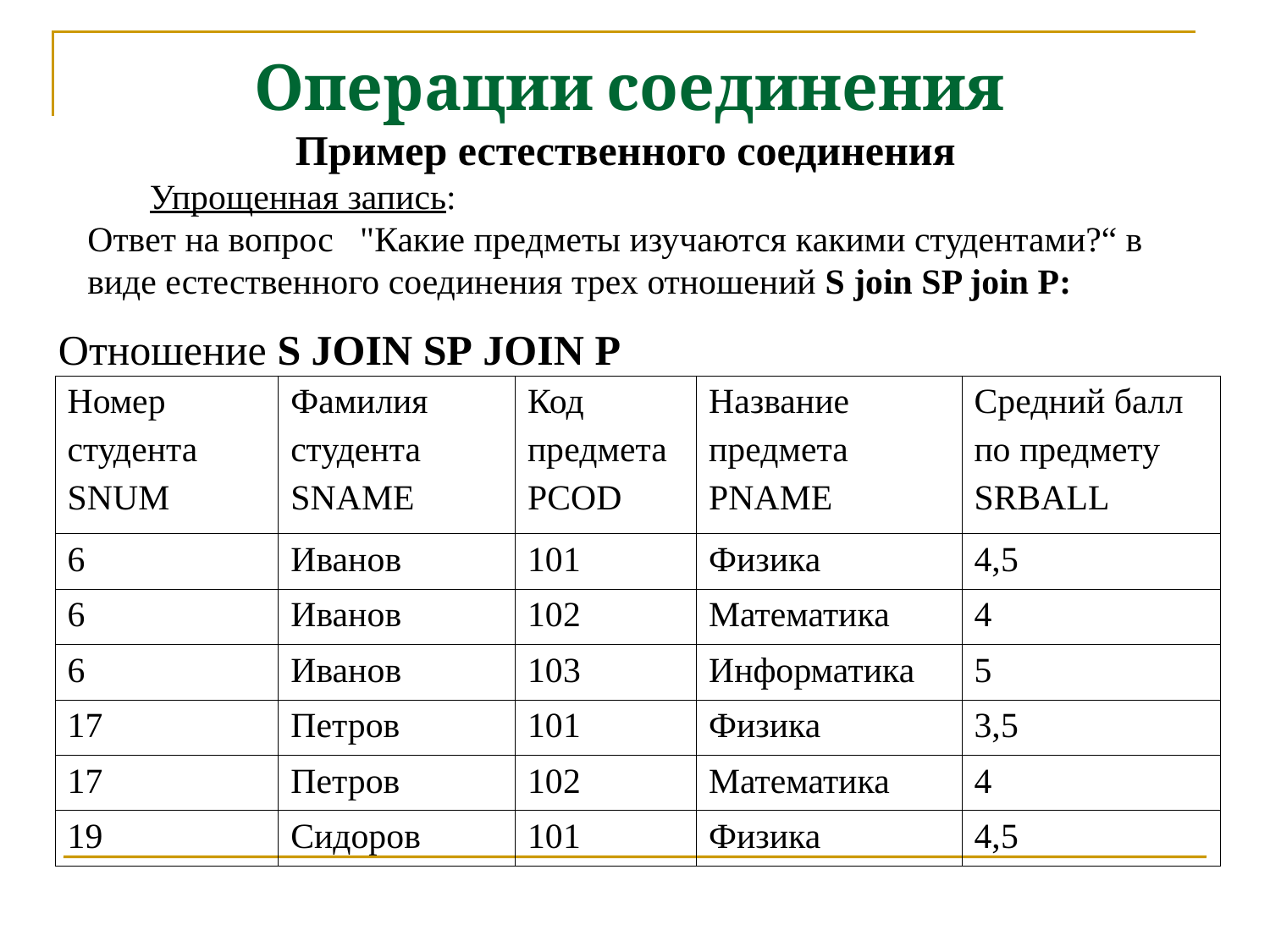

Операции соединения
Пример естественного соединения
       Упрощенная запись:
Ответ на вопрос   "Какие предметы изучаются какими студентами?“ в виде естественного соединения трех отношений S join SP join P:
 Отношение S JOIN SP JOIN P
| Номер студента SNUM | Фамилия студента SNAME | Код предмета PCOD | Название предмета PNAME | Средний балл по предмету SRBALL |
| --- | --- | --- | --- | --- |
| 6 | Иванов | 101 | Физика | 4,5 |
| 6 | Иванов | 102 | Математика | 4 |
| 6 | Иванов | 103 | Информатика | 5 |
| 17 | Петров | 101 | Физика | 3,5 |
| 17 | Петров | 102 | Математика | 4 |
| 19 | Сидоров | 101 | Физика | 4,5 |